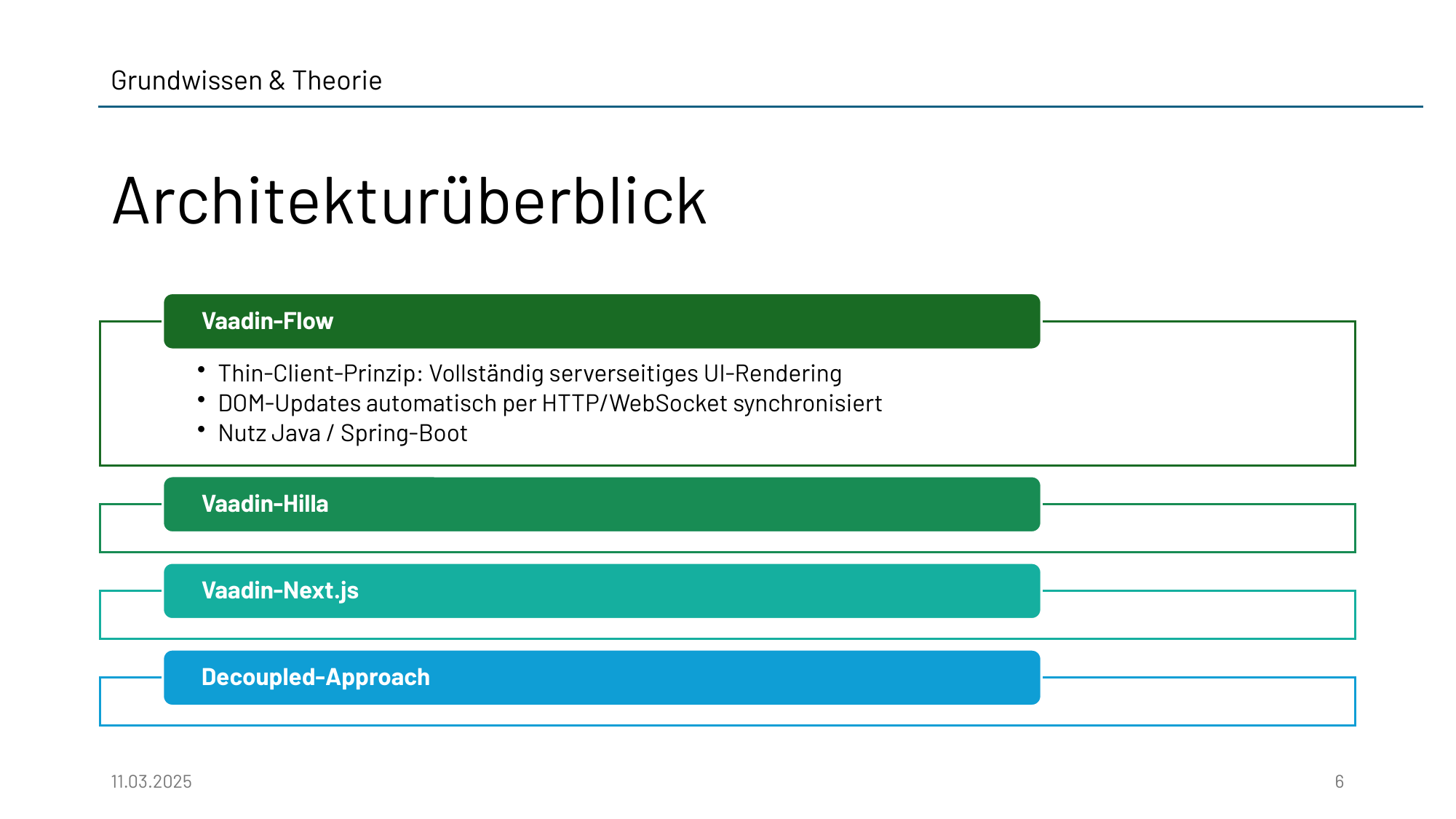

Grundwissen & Theorie
# Architekturüberblick
Thin-Client-Prinzip: Vollständig serverseitiges UI-Rendering
DOM-Updates automatisch per HTTP/WebSocket synchronisiert
Nutz Java / Spring-Boot
Vaadin-Flow
Vaadin-Hilla
Vaadin-Next.js
Decoupled-Approach
11.03.2025
6